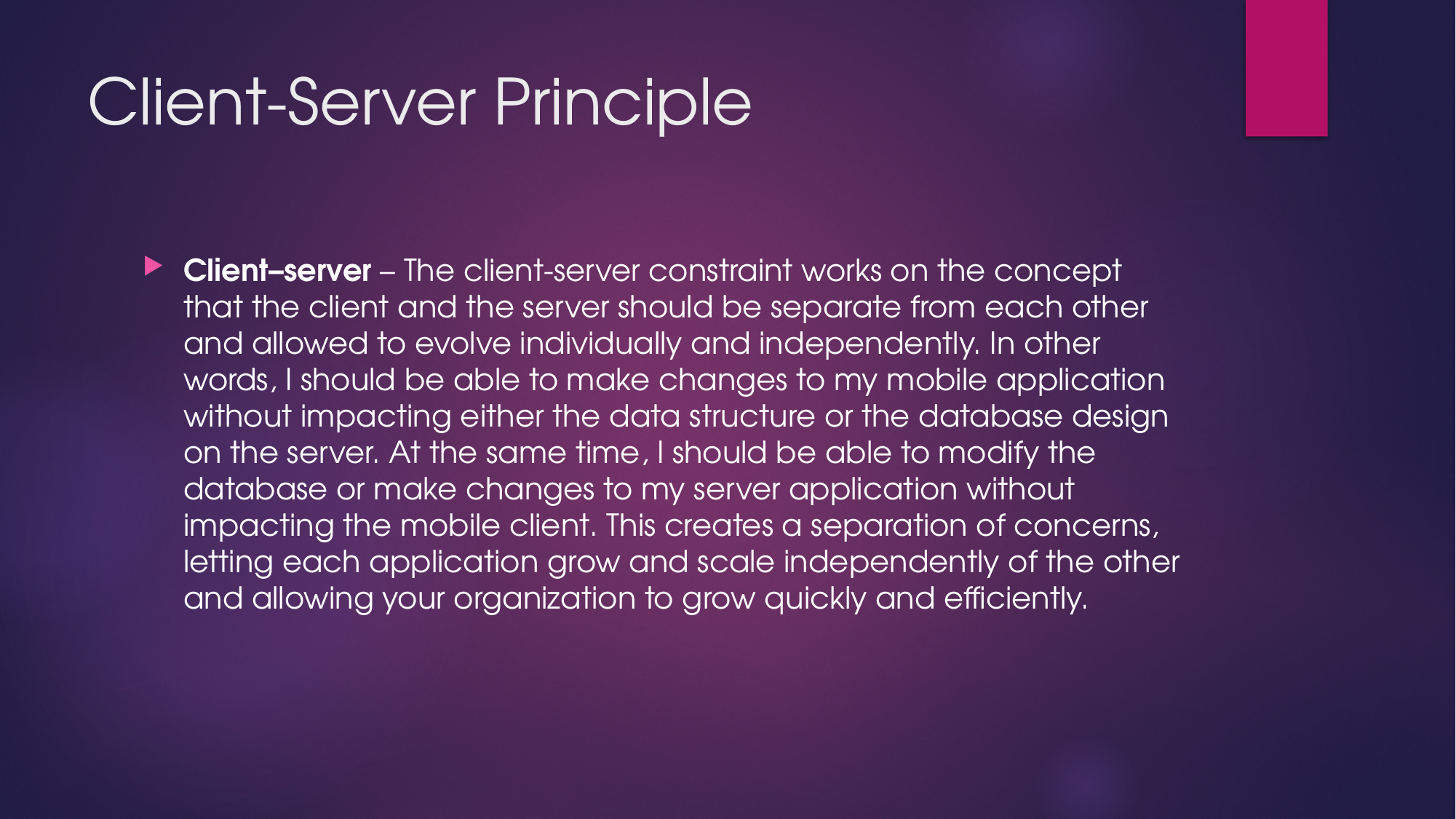

# Client-Server Principle
Client–server – The client-server constraint works on the concept that the client and the server should be separate from each other and allowed to evolve individually and independently. In other words, I should be able to make changes to my mobile application without impacting either the data structure or the database design on the server. At the same time, I should be able to modify the database or make changes to my server application without impacting the mobile client. This creates a separation of concerns, letting each application grow and scale independently of the other and allowing your organization to grow quickly and efficiently.